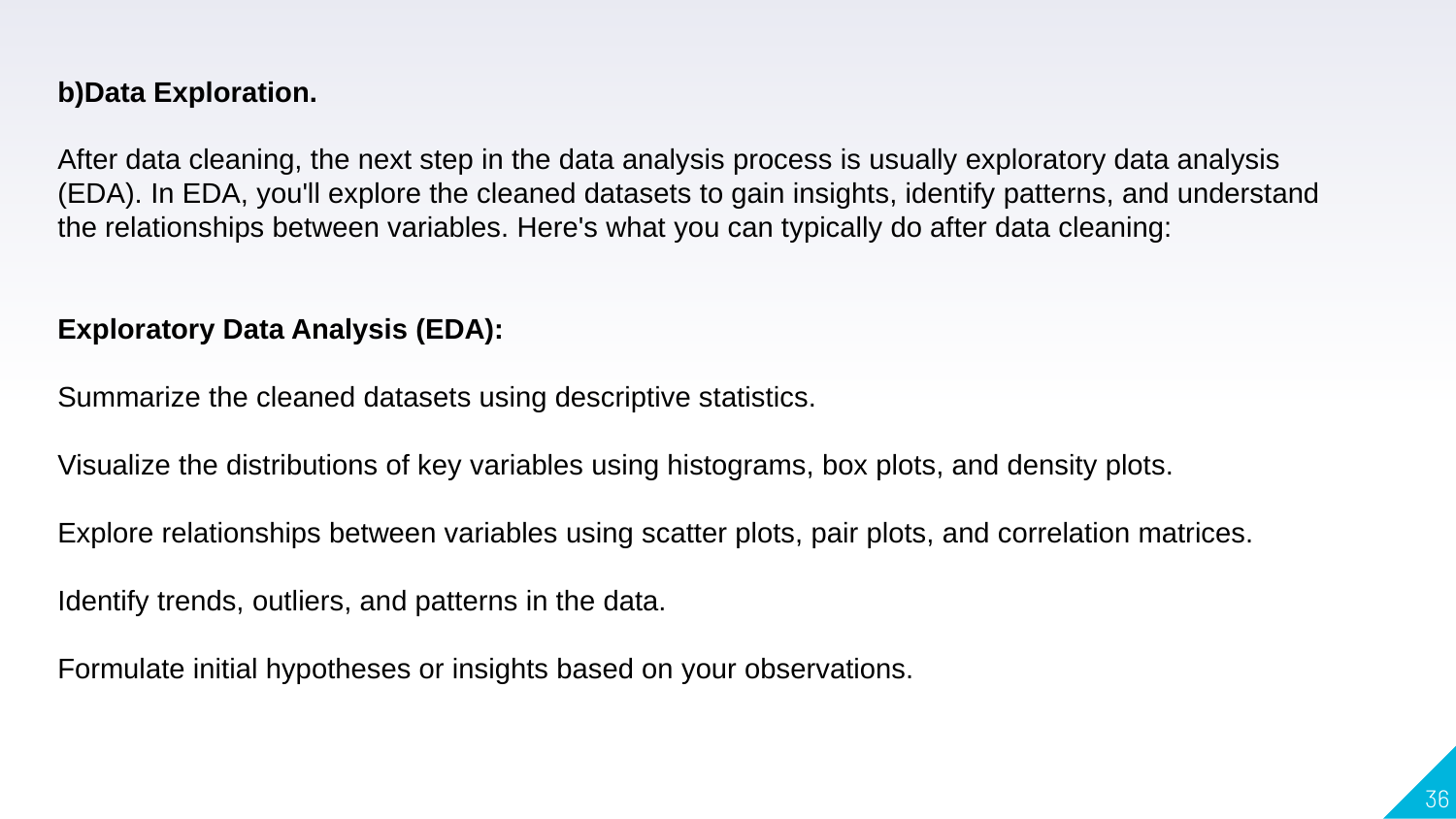

b)Data Exploration.

After data cleaning, the next step in the data analysis process is usually exploratory data analysis (EDA). In EDA, you'll explore the cleaned datasets to gain insights, identify patterns, and understand the relationships between variables. Here's what you can typically do after data cleaning:

Exploratory Data Analysis (EDA):

Summarize the cleaned datasets using descriptive statistics.
Visualize the distributions of key variables using histograms, box plots, and density plots.
Explore relationships between variables using scatter plots, pair plots, and correlation matrices.
Identify trends, outliers, and patterns in the data.
Formulate initial hypotheses or insights based on your observations.
36